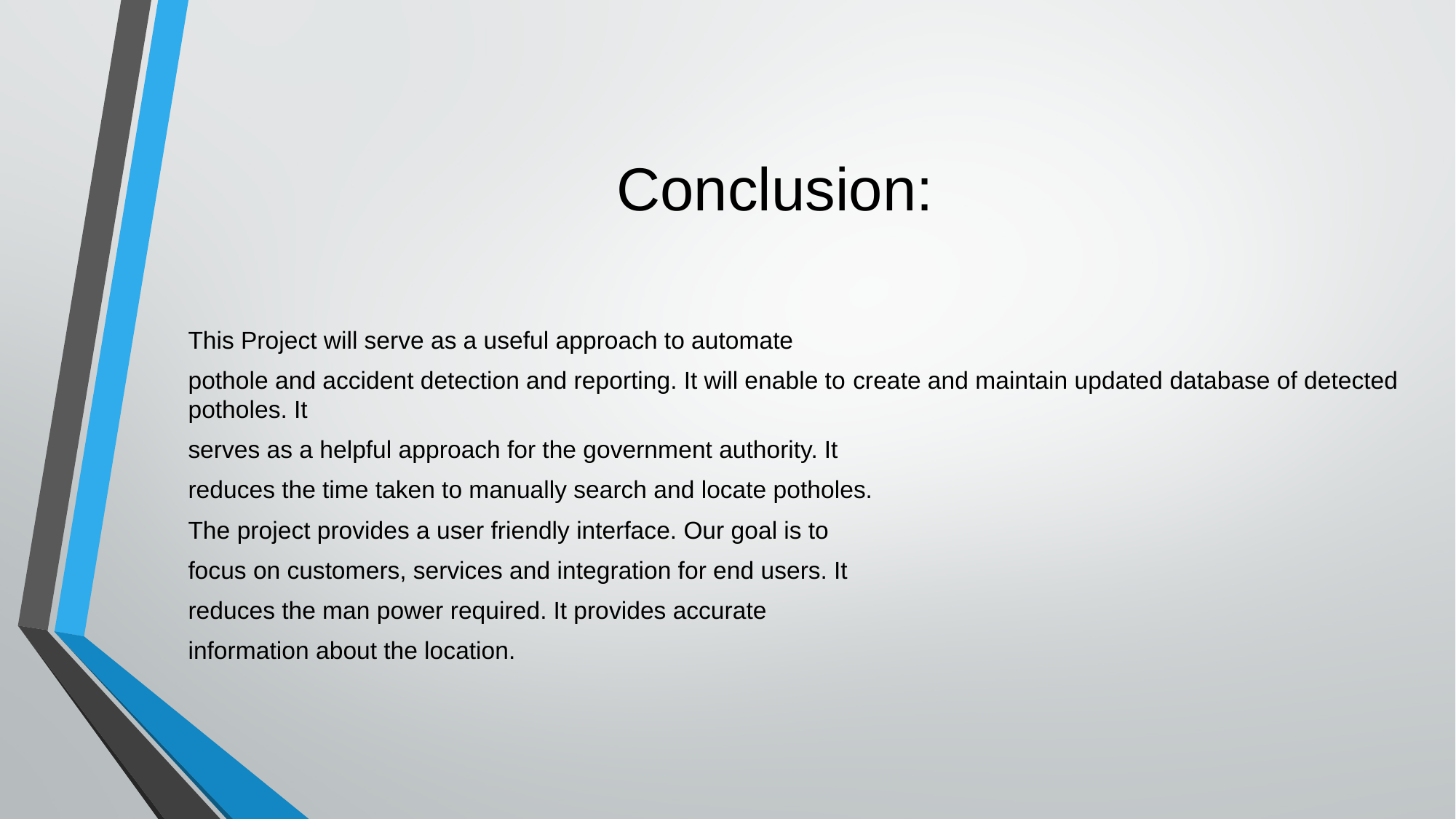

# Conclusion:
This Project will serve as a useful approach to automate
pothole and accident detection and reporting. It will enable to create and maintain updated database of detected potholes. It
serves as a helpful approach for the government authority. It
reduces the time taken to manually search and locate potholes.
The project provides a user friendly interface. Our goal is to
focus on customers, services and integration for end users. It
reduces the man power required. It provides accurate
information about the location.